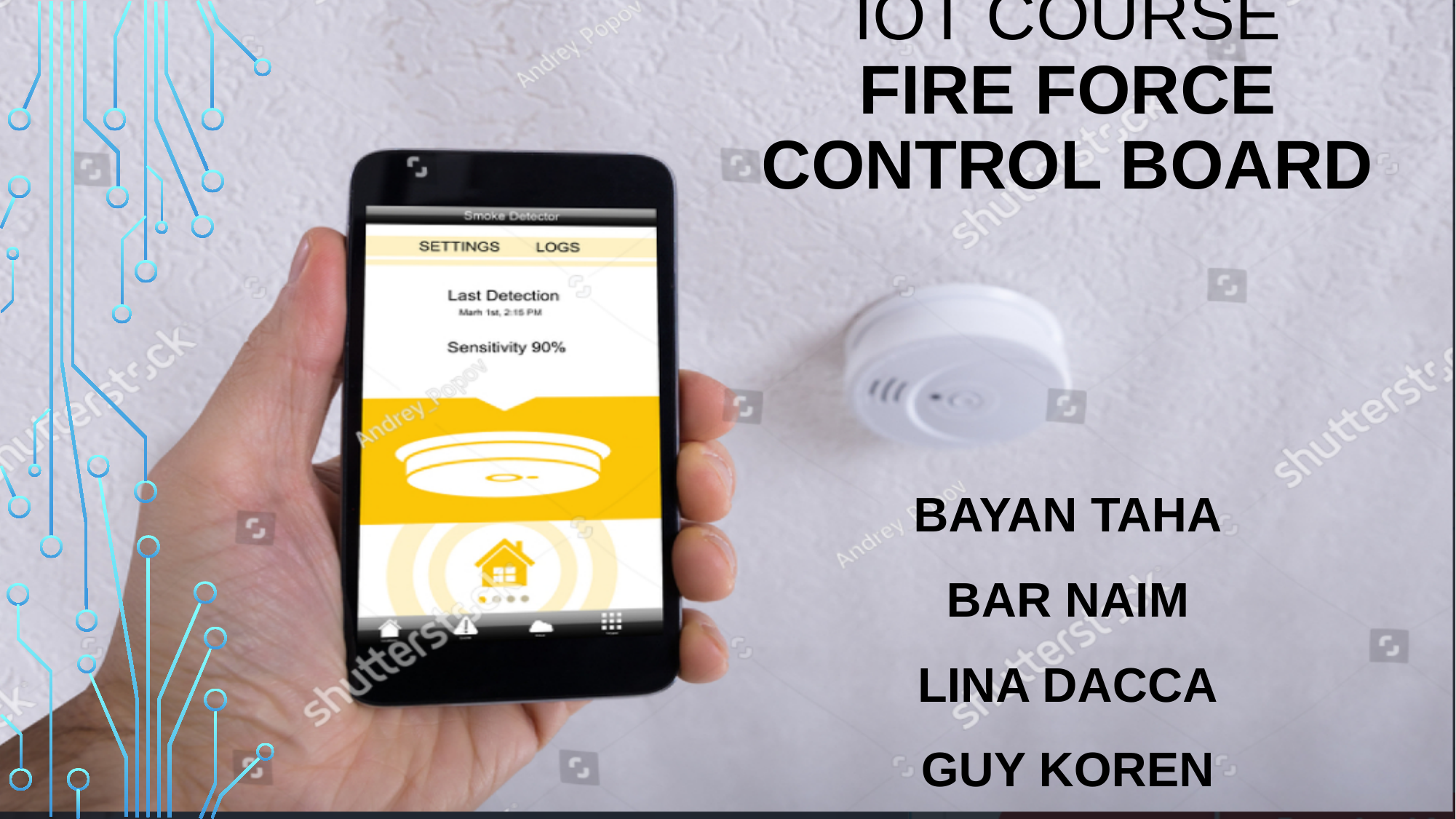

# IOT Course Fire force control board
Bayan Taha
Bar Naim
Lina DACCA
Guy koren